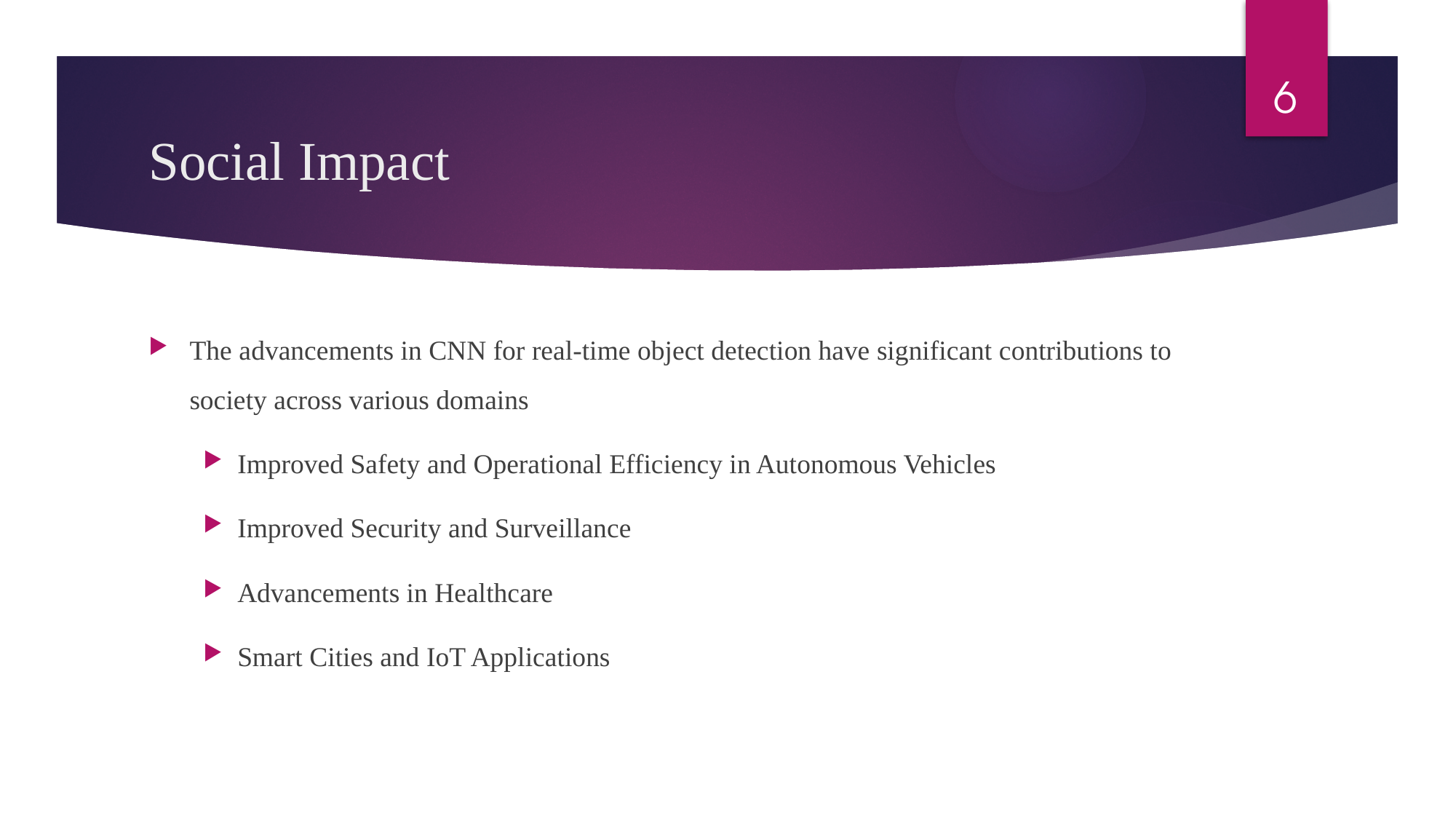

6
# Social Impact
The advancements in CNN for real-time object detection have significant contributions to society across various domains
Improved Safety and Operational Efficiency in Autonomous Vehicles
Improved Security and Surveillance
Advancements in Healthcare
Smart Cities and IoT Applications